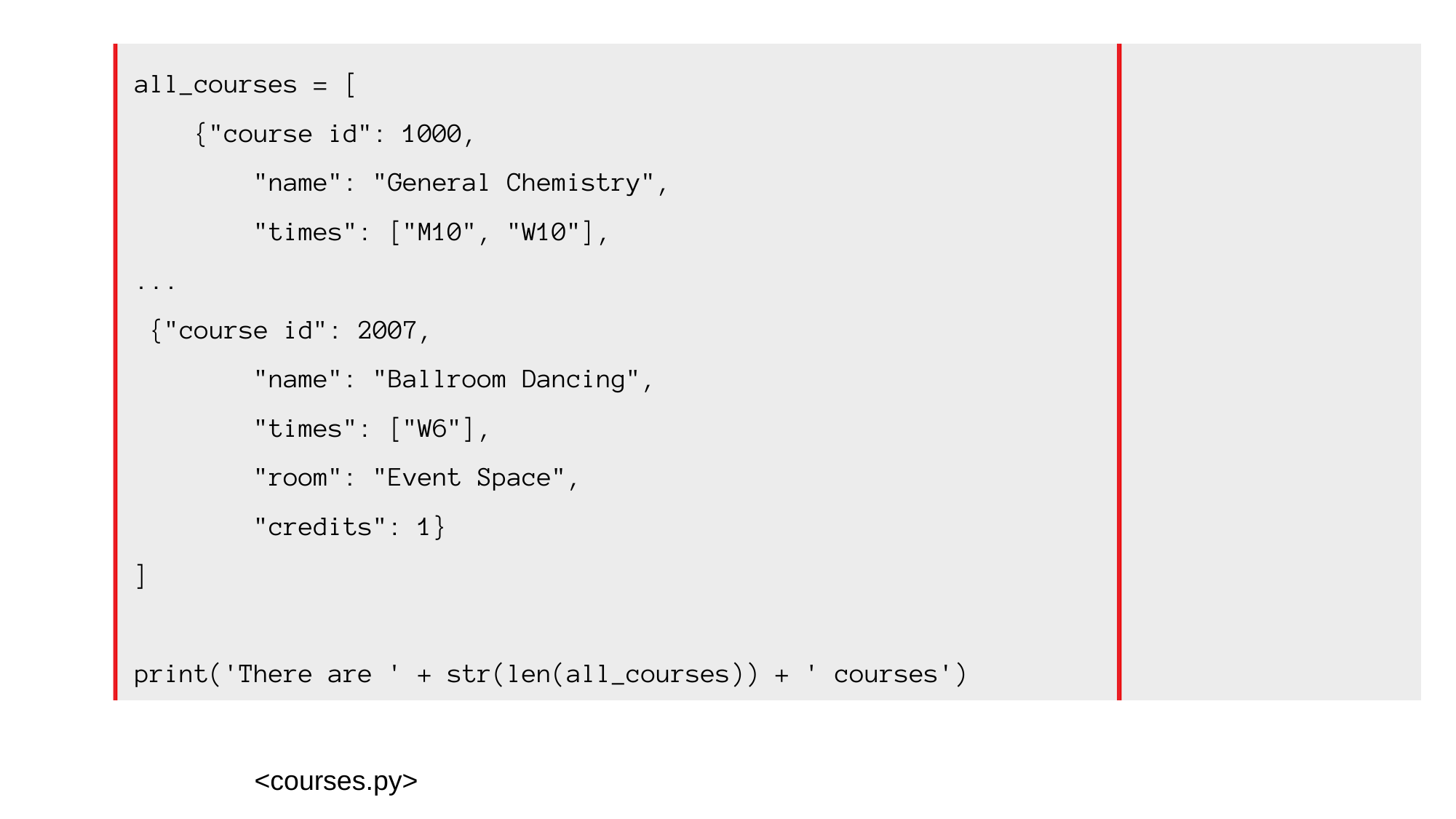

all_courses = [
    {"course id": 1000,
        "name": "General Chemistry",
        "times": ["M10", "W10"],
...
 {"course id": 2007,
        "name": "Ballroom Dancing",
        "times": ["W6"],
        "room": "Event Space",
        "credits": 1}
]

print('There are ' + str(len(all_courses)) + ' courses')
<courses.py>